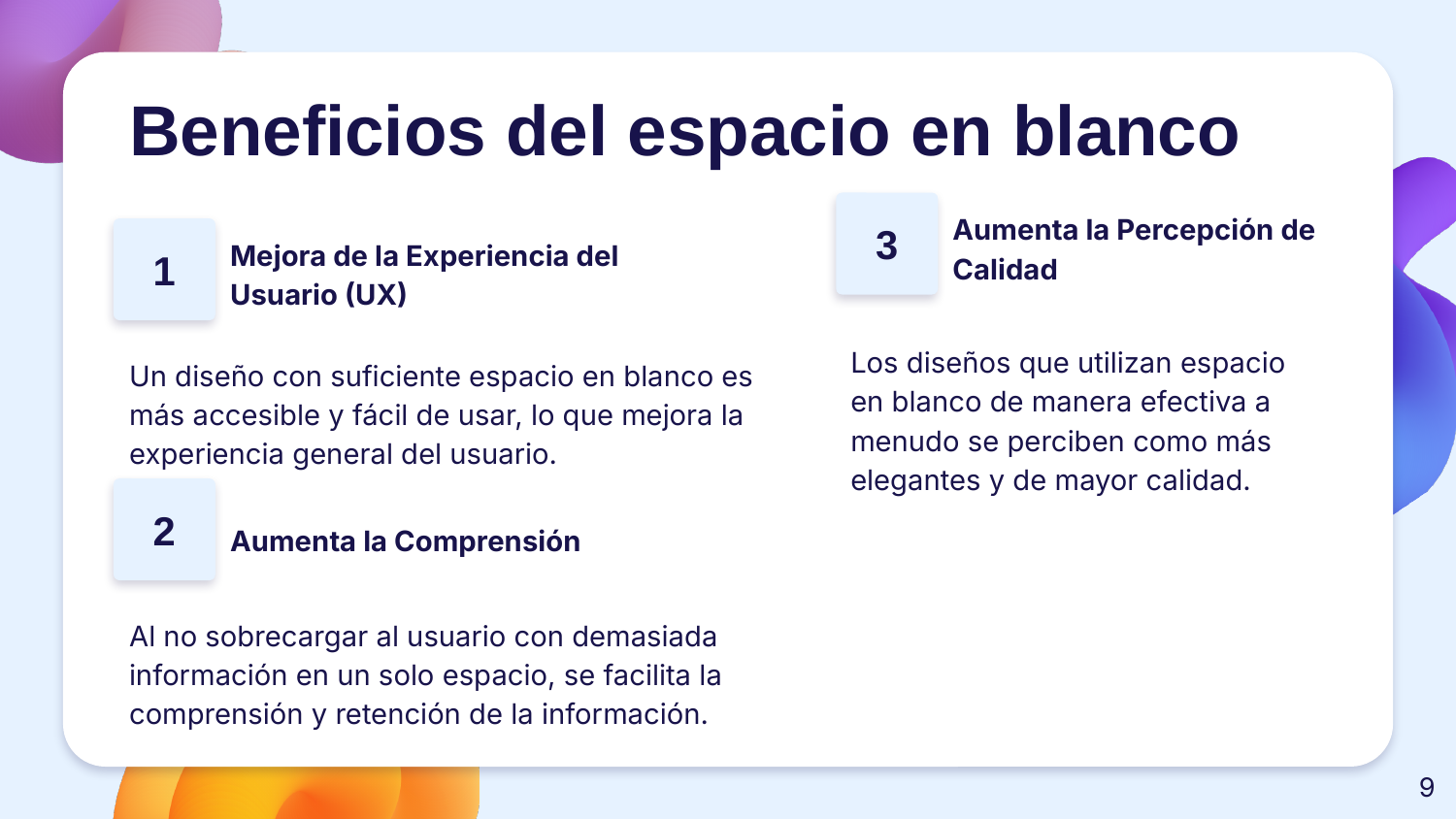

# Beneficios del espacio en blanco
3
Aumenta la Percepción de Calidad
1
Mejora de la Experiencia del Usuario (UX)
Los diseños que utilizan espacio en blanco de manera efectiva a menudo se perciben como más elegantes y de mayor calidad.
Un diseño con suficiente espacio en blanco es más accesible y fácil de usar, lo que mejora la experiencia general del usuario.
2
Aumenta la Comprensión
Al no sobrecargar al usuario con demasiada información en un solo espacio, se facilita la comprensión y retención de la información.
9